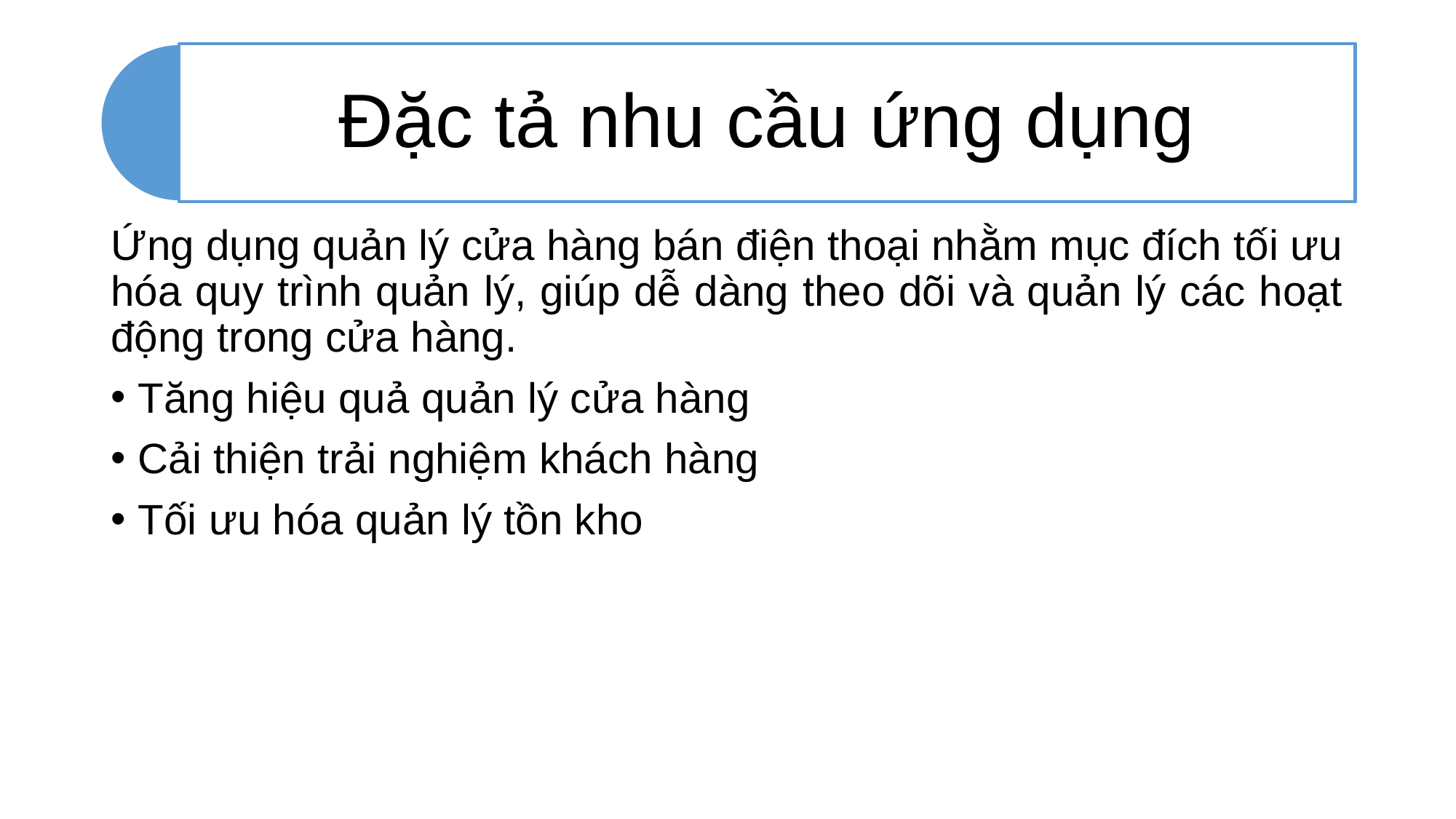

Đặc tả nhu cầu ứng dụng
Ứng dụng quản lý cửa hàng bán điện thoại nhằm mục đích tối ưu hóa quy trình quản lý, giúp dễ dàng theo dõi và quản lý các hoạt động trong cửa hàng.
Tăng hiệu quả quản lý cửa hàng
Cải thiện trải nghiệm khách hàng
Tối ưu hóa quản lý tồn kho